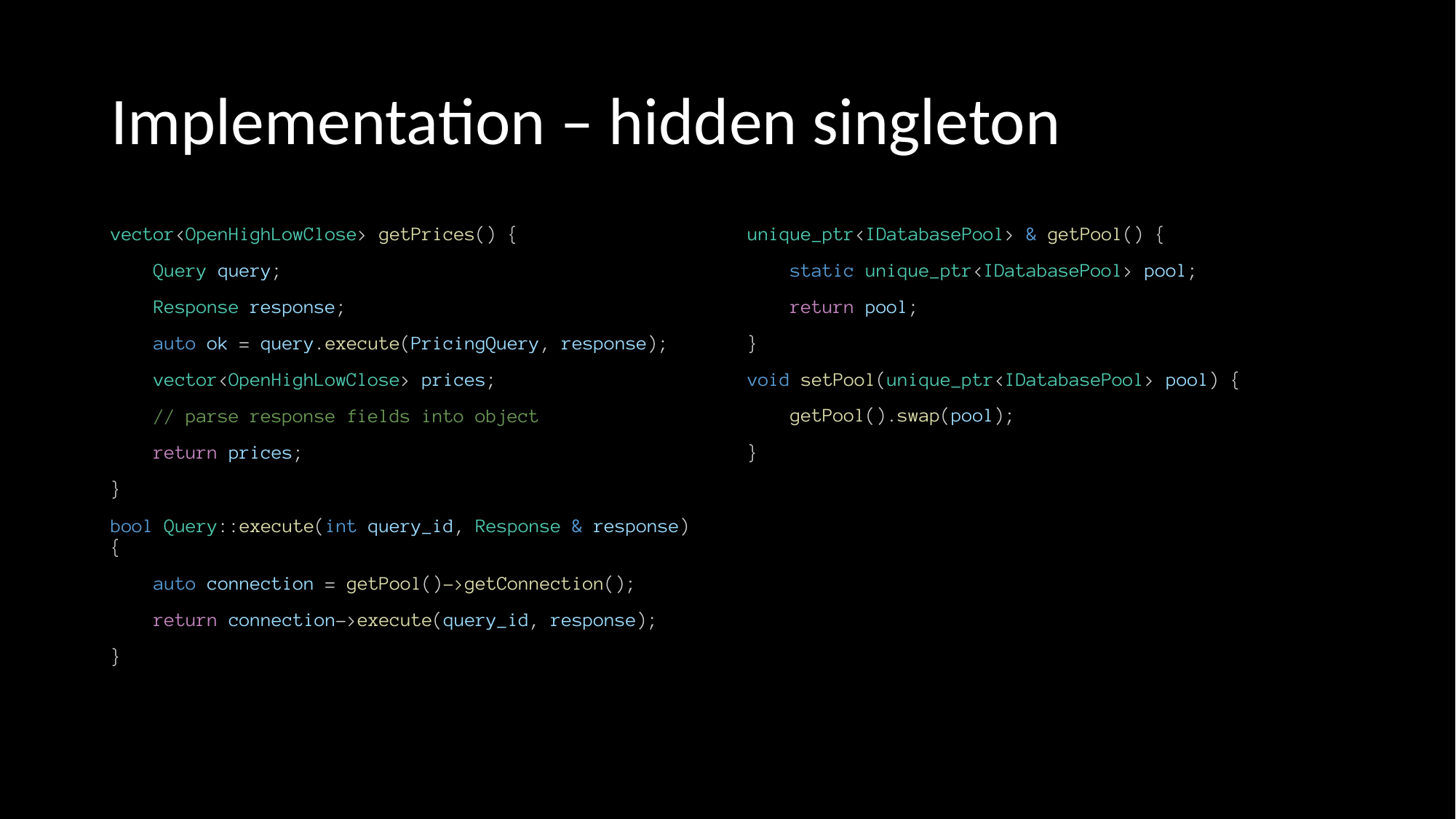

# Implementation – hidden singleton
vector<OpenHighLowClose> getPrices() {
    Query query;
    Response response;
    auto ok = query.execute(PricingQuery, response);
    vector<OpenHighLowClose> prices;
    // parse response fields into object
    return prices;
}
bool Query::execute(int query_id, Response & response) {
    auto connection = getPool()->getConnection();
    return connection->execute(query_id, response);
}

unique_ptr<IDatabasePool> & getPool() {
    static unique_ptr<IDatabasePool> pool;
    return pool;
}
void setPool(unique_ptr<IDatabasePool> pool) {
    getPool().swap(pool);
}